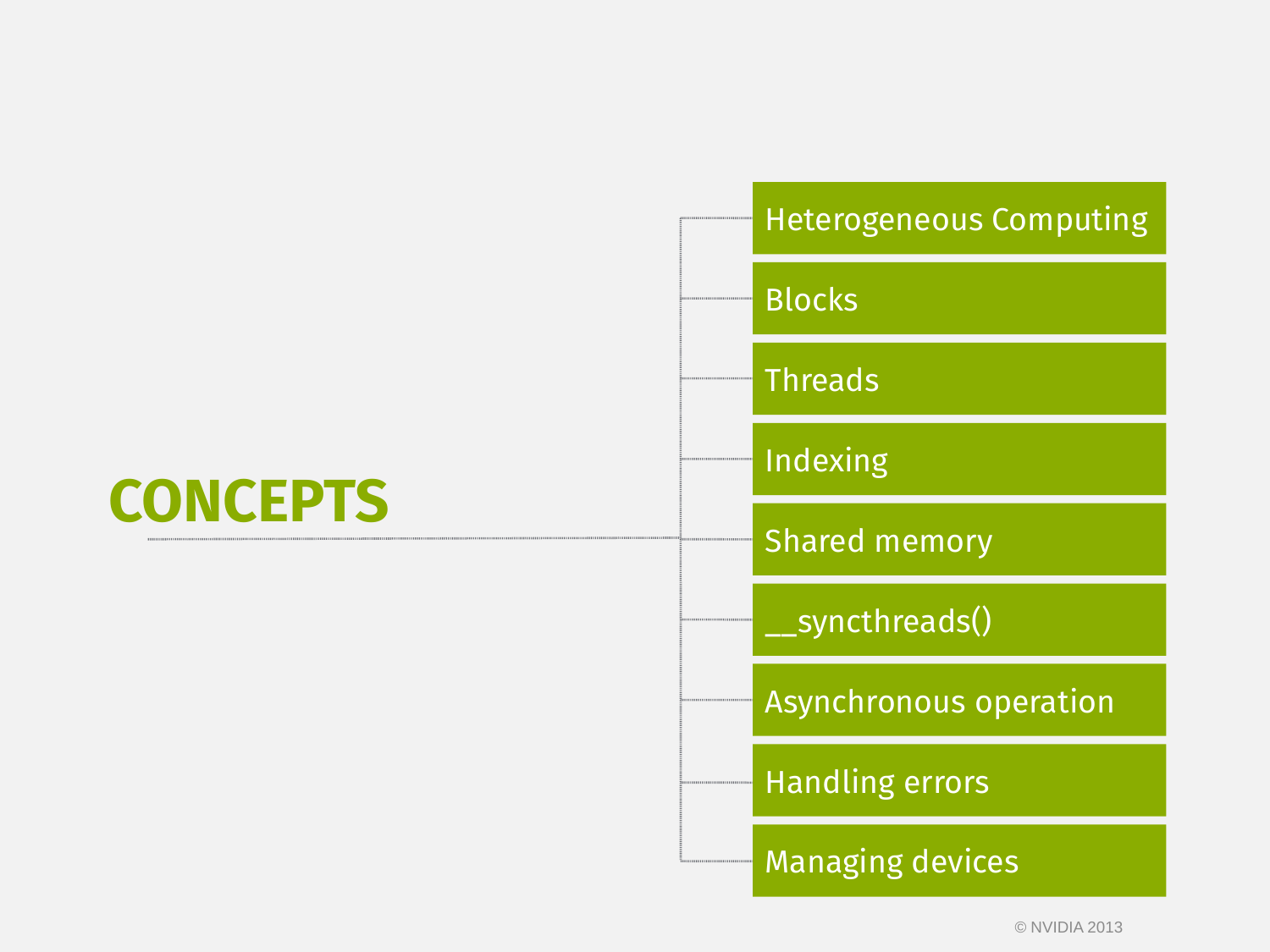

Heterogeneous Computing

Blocks

Threads

Indexing
CONCEPTS

Shared memory

__syncthreads()

Asynchronous operation

Handling errors

Managing devices

© NVIDIA 2013